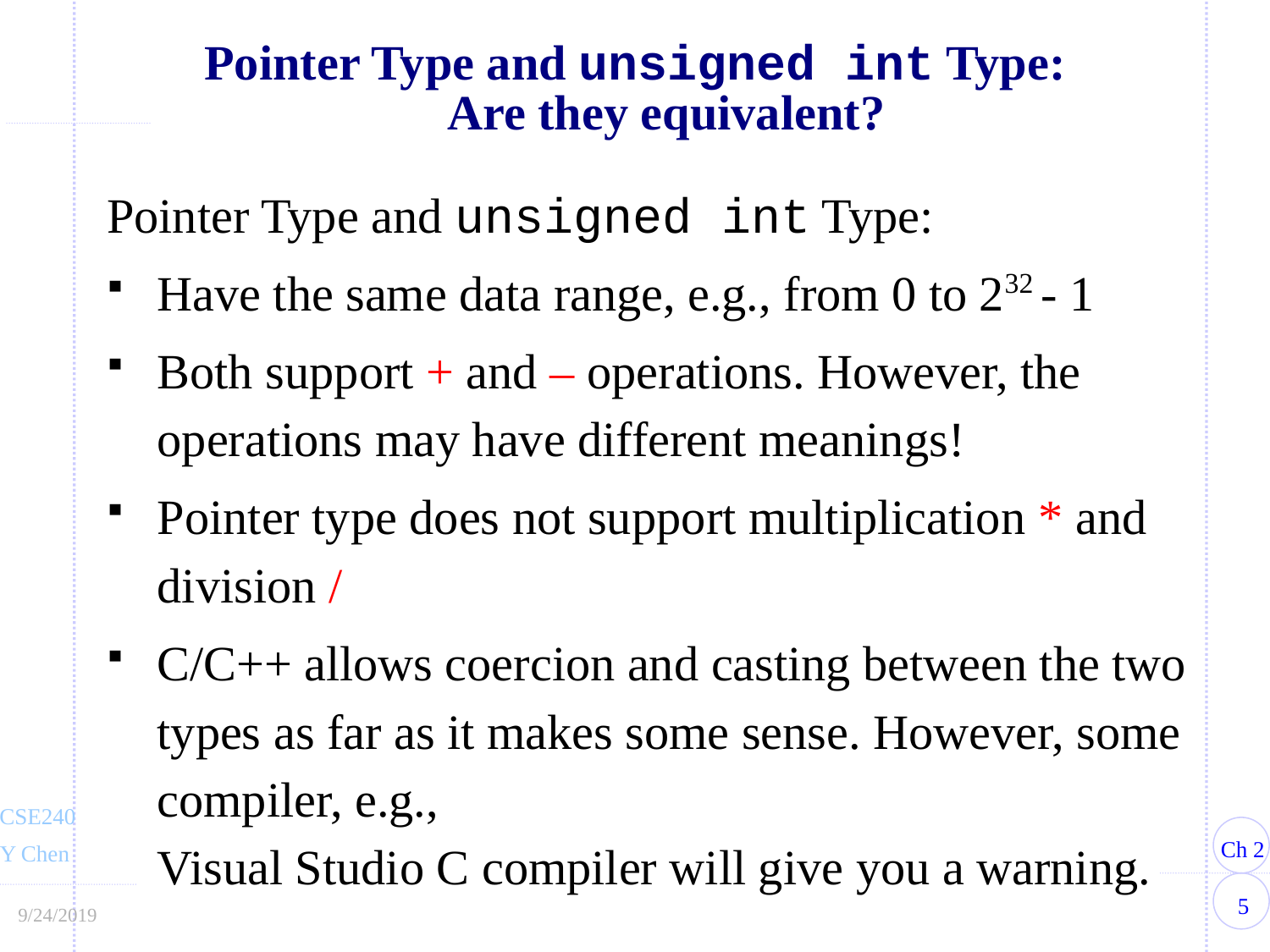

# Pointer Type and unsigned int Type: Are they equivalent?
Pointer Type and unsigned int Type:
Have the same data range, e.g., from 0 to 232 - 1
Both support + and – operations. However, the operations may have different meanings!
Pointer type does not support multiplication * and division /
C/C++ allows coercion and casting between the two types as far as it makes some sense. However, some compiler, e.g.,
Visual Studio C compiler will give you a warning.